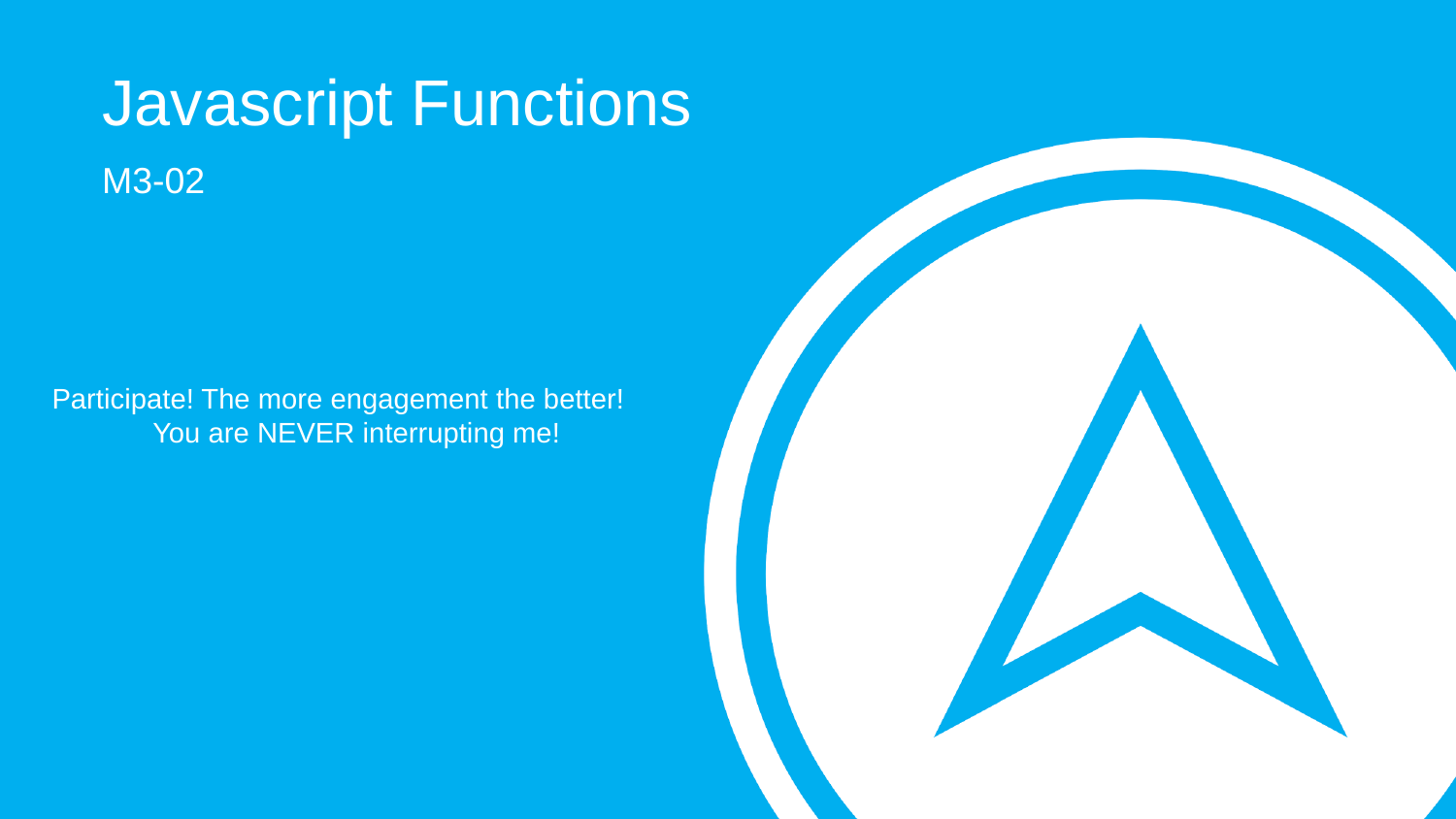

Javascript Functions
M3-02

Participate! The more engagement the better! You are NEVER interrupting me!